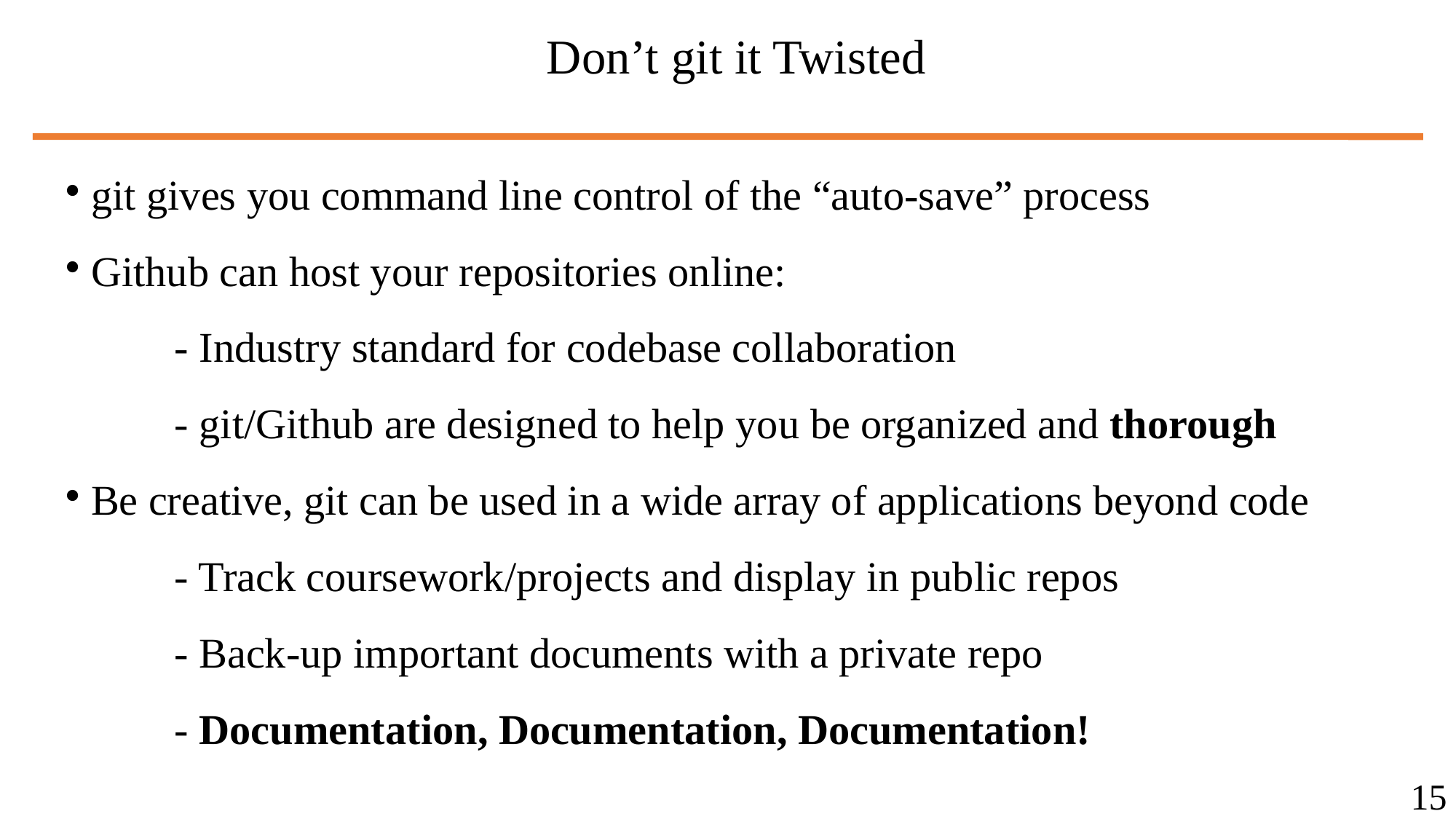

# Don’t git it Twisted

git gives you command line control of the “auto-save” process
Github can host your repositories online:
	- Industry standard for codebase collaboration
	- git/Github are designed to help you be organized and thorough
Be creative, git can be used in a wide array of applications beyond code
	- Track coursework/projects and display in public repos
	- Back-up important documents with a private repo
	- Documentation, Documentation, Documentation!
15